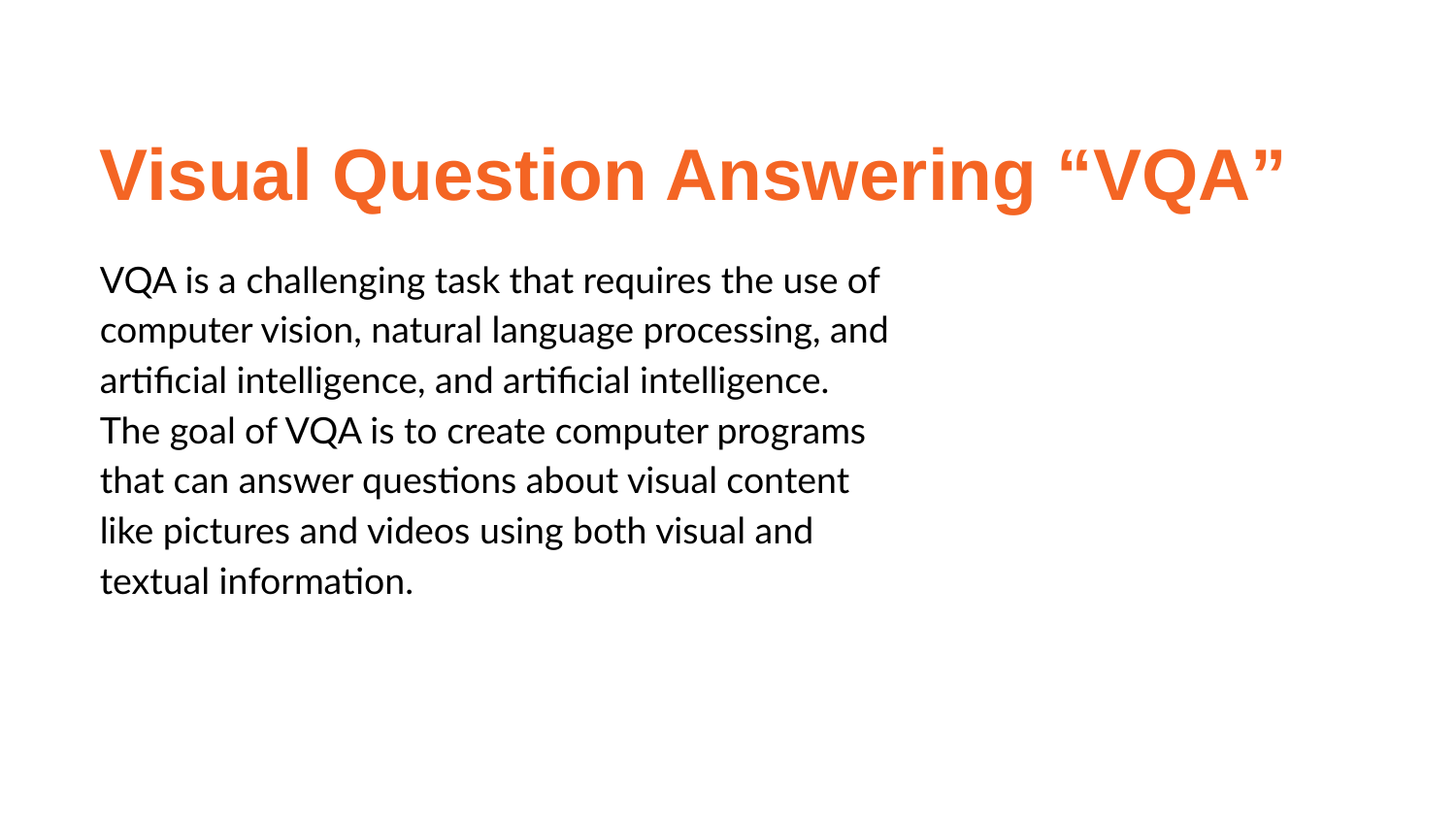

Visual Question Answering “VQA”

VQA is a challenging task that requires the use of computer vision, natural language processing, and artificial intelligence, and artificial intelligence. The goal of VQA is to create computer programs that can answer questions about visual content like pictures and videos using both visual and textual information.